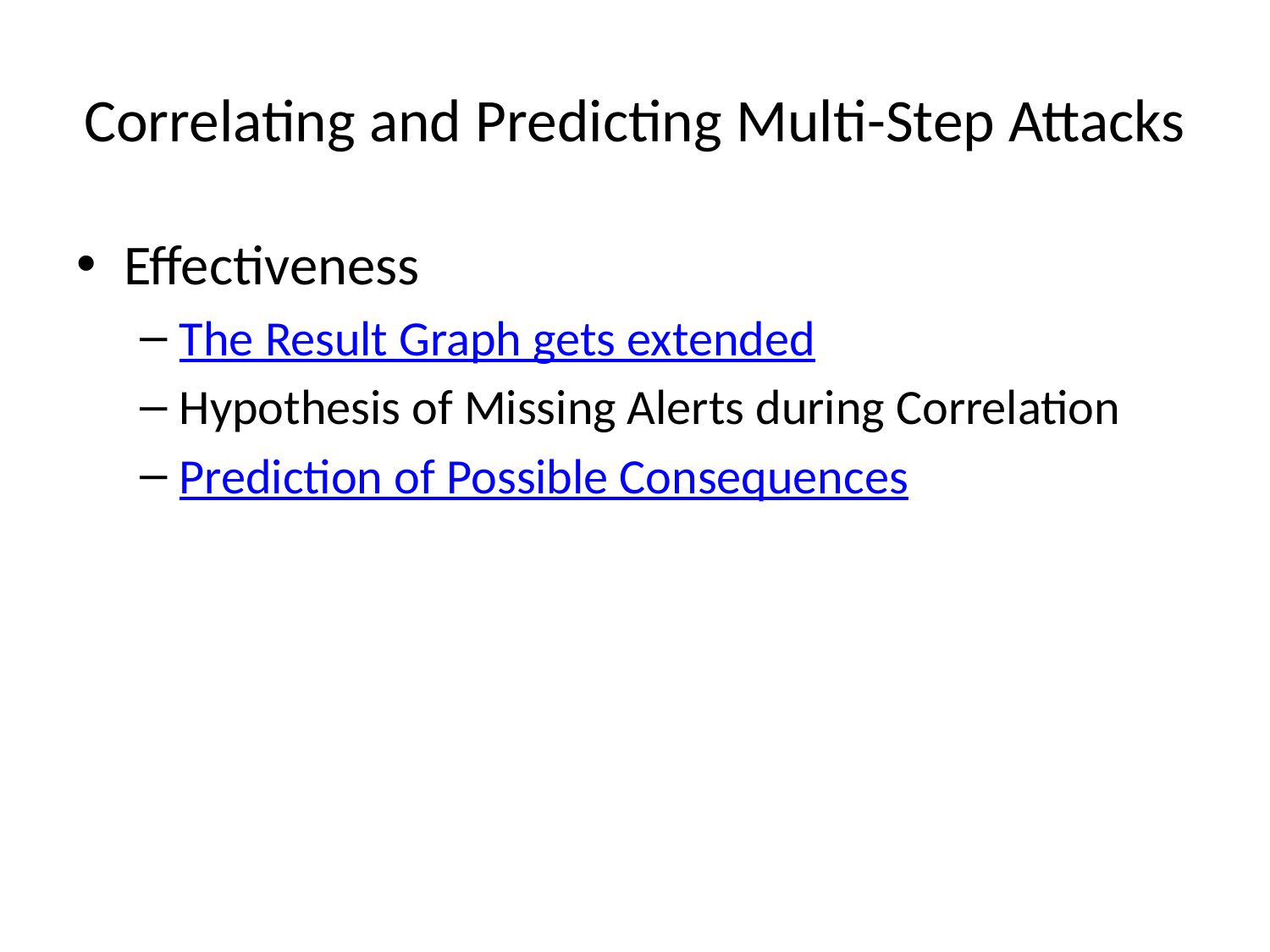

# Correlating and Predicting Multi-Step Attacks
Effectiveness
The Result Graph gets extended
Hypothesis of Missing Alerts during Correlation
Prediction of Possible Consequences